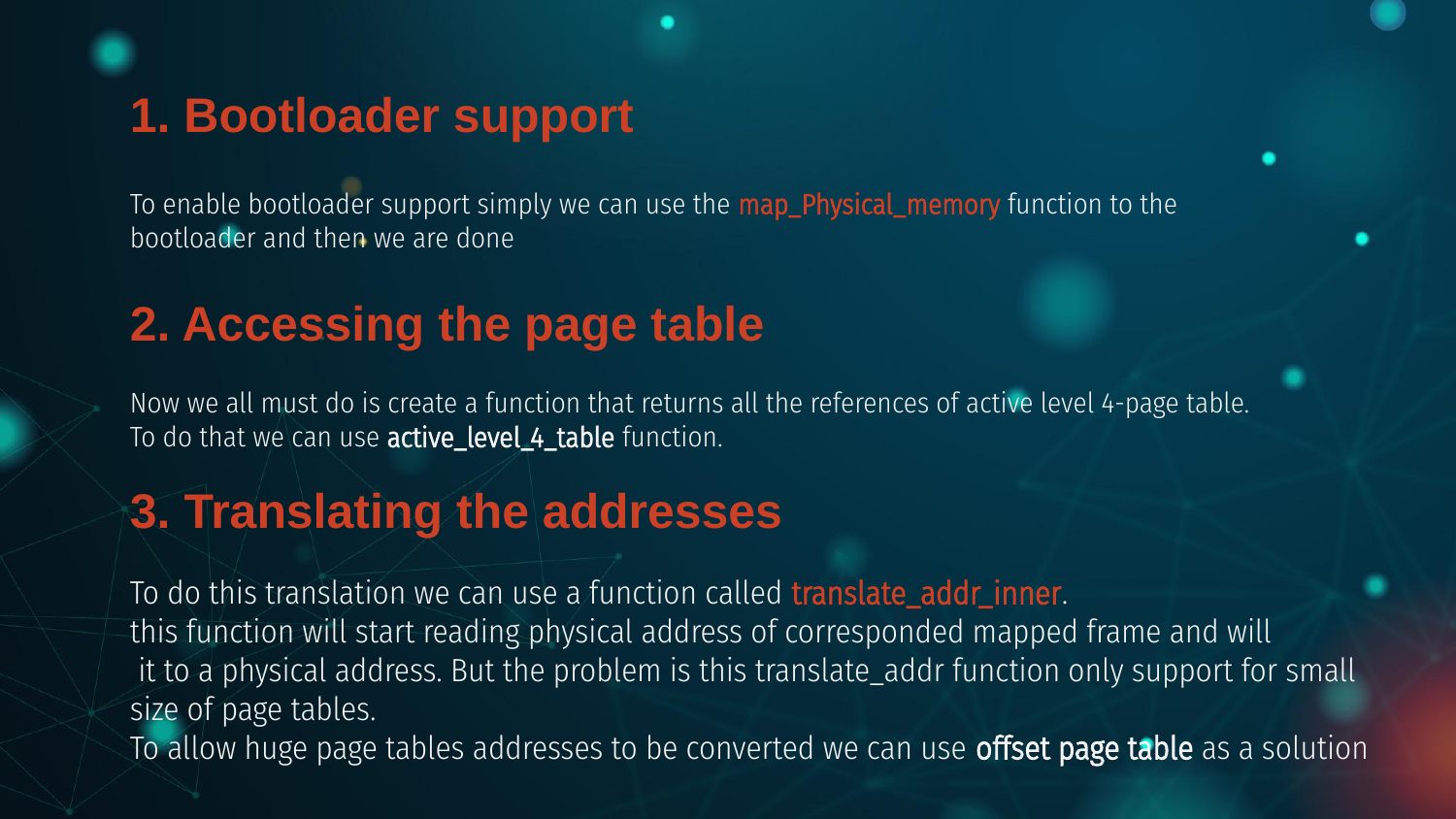

1. Bootloader support

To enable bootloader support simply we can use the map_Physical_memory function to the bootloader and then we are done
2. Accessing the page table

Now we all must do is create a function that returns all the references of active level 4-page table.
To do that we can use active_level_4_table function.

3. Translating the addresses

To do this translation we can use a function called translate_addr_inner.
this function will start reading physical address of corresponded mapped frame and will
 it to a physical address. But the problem is this translate_addr function only support for small size of page tables.
To allow huge page tables addresses to be converted we can use offset page table as a solution